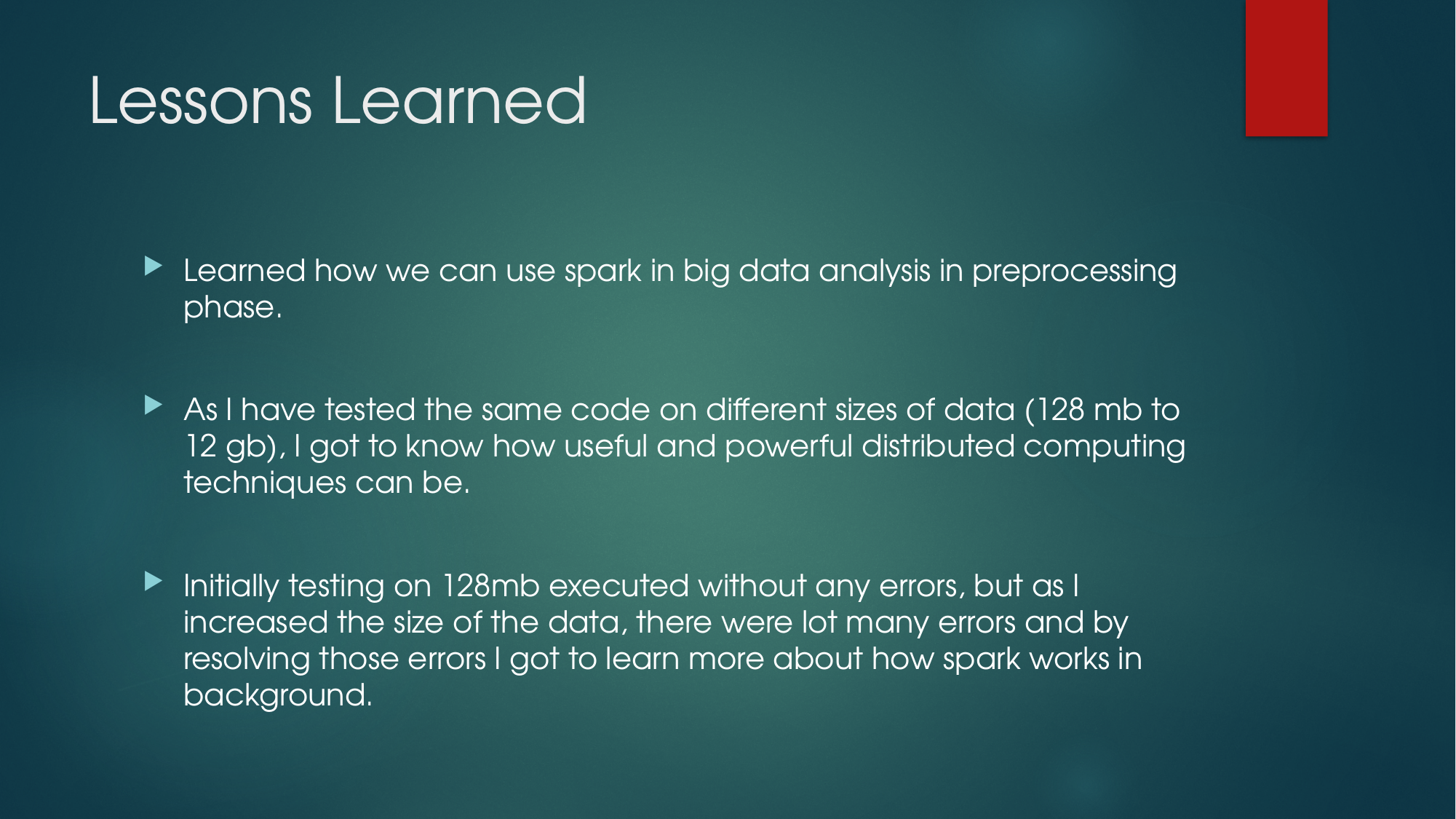

# Lessons Learned
Learned how we can use spark in big data analysis in preprocessing phase.

As I have tested the same code on different sizes of data (128 mb to 12 gb), I got to know how useful and powerful distributed computing techniques can be.

Initially testing on 128mb executed without any errors, but as I increased the size of the data, there were lot many errors and by resolving those errors I got to learn more about how spark works in background.